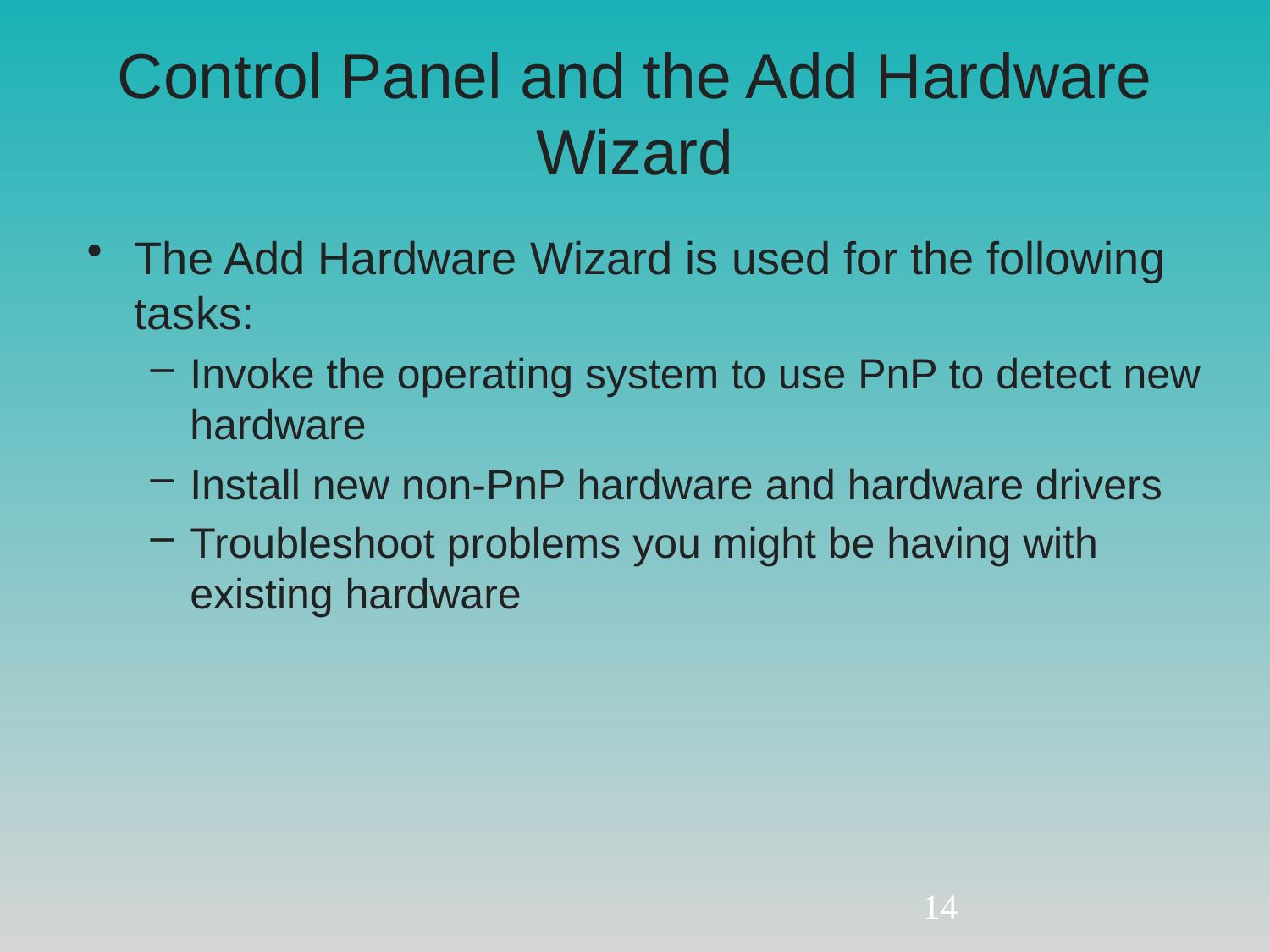

# Control Panel and the Add Hardware Wizard
The Add Hardware Wizard is used for the following tasks:
Invoke the operating system to use PnP to detect new hardware
Install new non-PnP hardware and hardware drivers
Troubleshoot problems you might be having with existing hardware
14